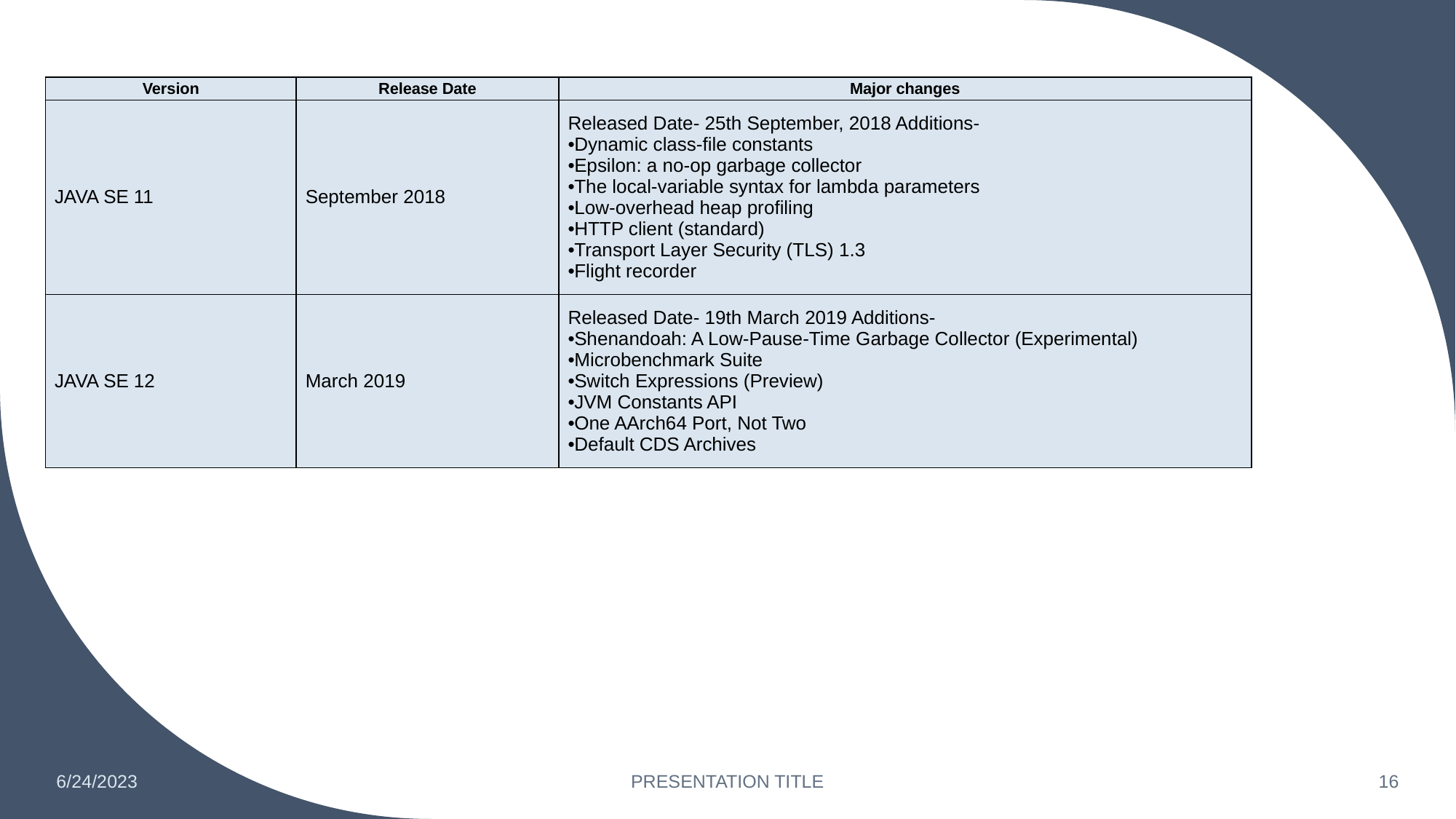

| Version | Release Date | Major changes |
| --- | --- | --- |
| JAVA SE 11 | September 2018 | Released Date- 25th September, 2018 Additions- Dynamic class-file constants Epsilon: a no-op garbage collector The local-variable syntax for lambda parameters Low-overhead heap profiling HTTP client (standard) Transport Layer Security (TLS) 1.3 Flight recorder |
| JAVA SE 12 | March 2019 | Released Date- 19th March 2019 Additions- Shenandoah: A Low-Pause-Time Garbage Collector (Experimental) Microbenchmark Suite Switch Expressions (Preview) JVM Constants API One AArch64 Port, Not Two Default CDS Archives |
6/24/2023
PRESENTATION TITLE
16